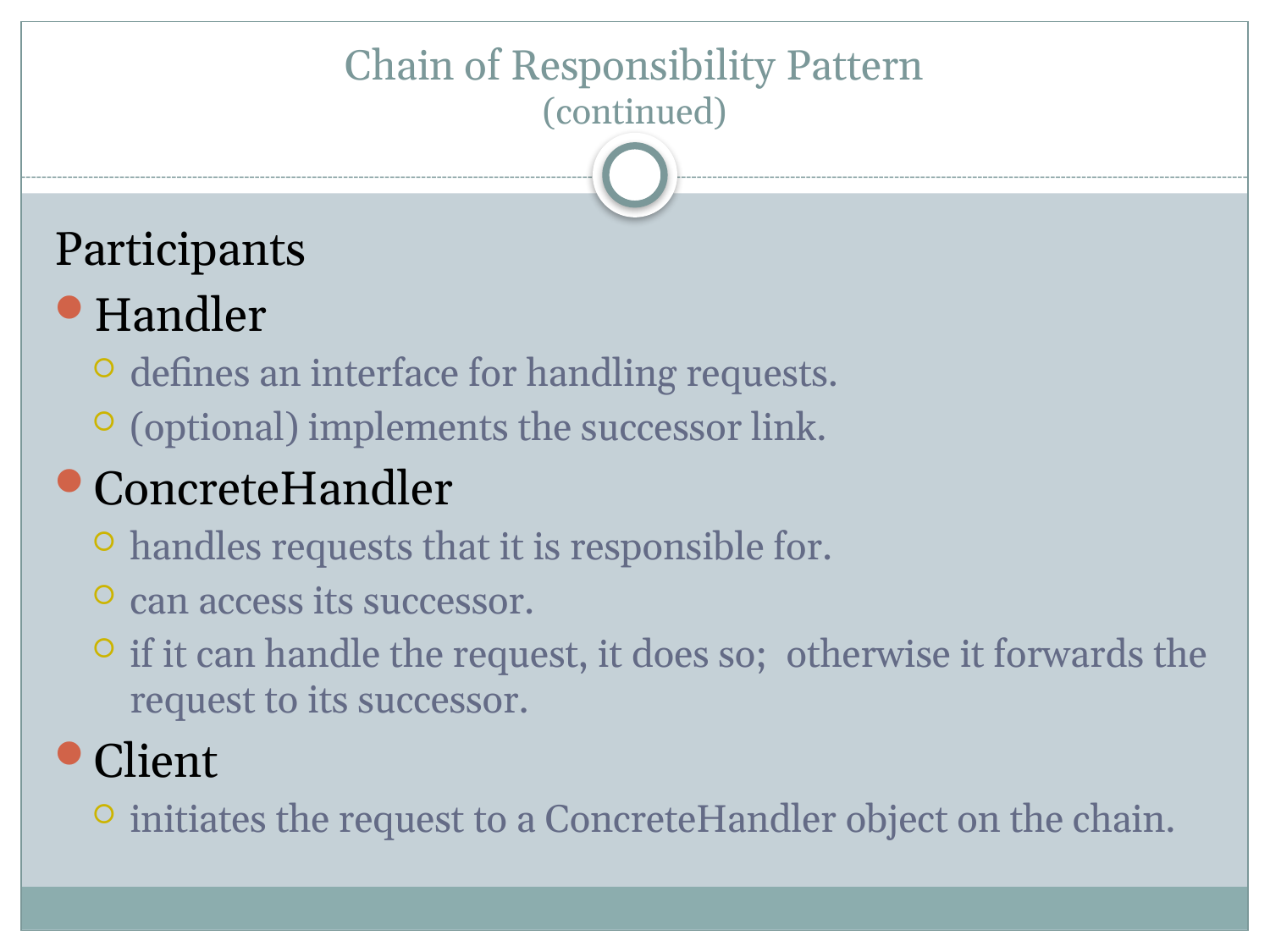

# Chain of Responsibility Pattern (continued)
Participants
Handler
defines an interface for handling requests.
(optional) implements the successor link.
ConcreteHandler
handles requests that it is responsible for.
can access its successor.
if it can handle the request, it does so;  otherwise it forwards the request to its successor.
Client
initiates the request to a ConcreteHandler object on the chain.